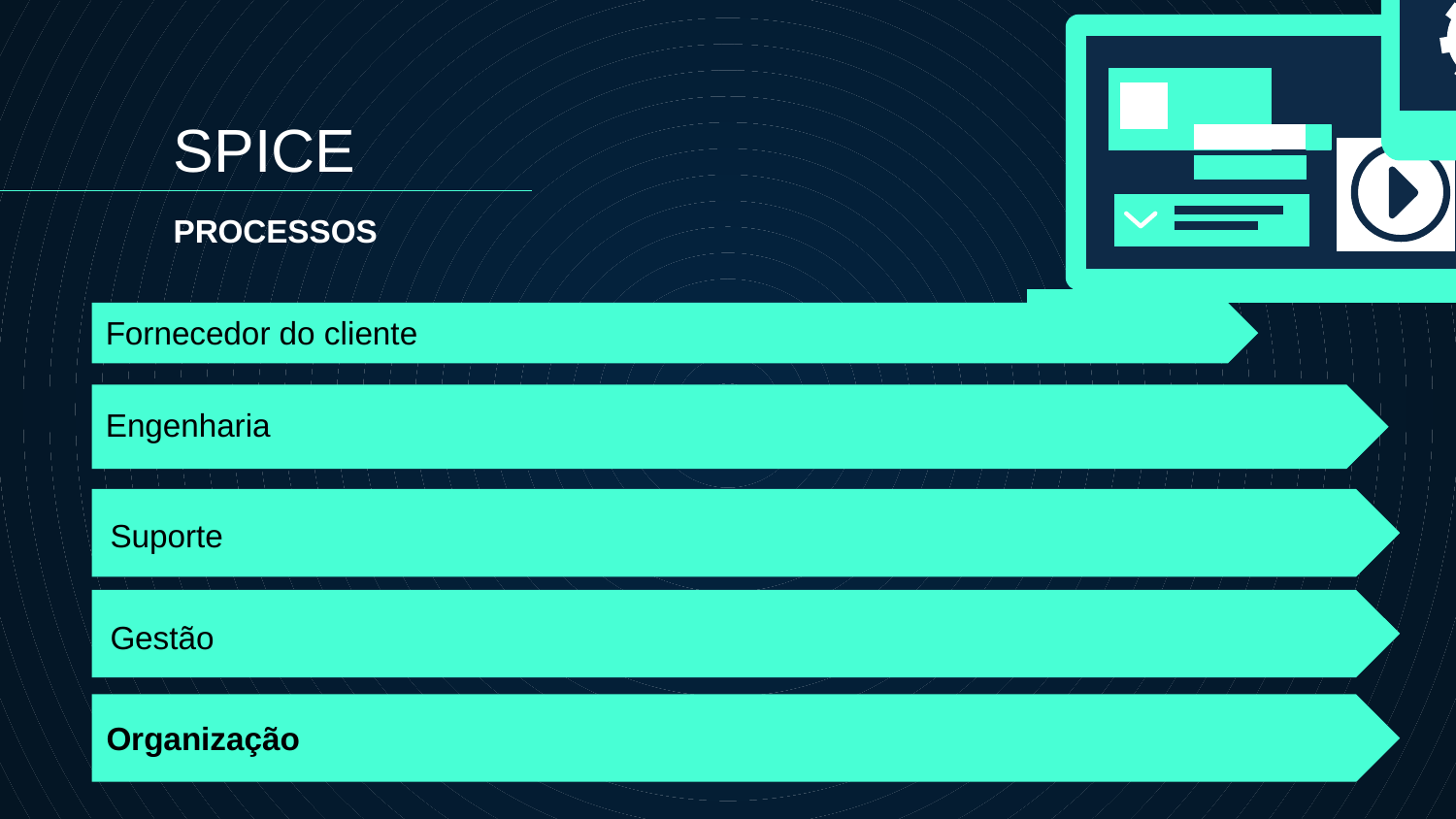

SPICE

PROCESSOS

# Fornecedor do cliente

Engenharia

Suporte

Gestão
Organização